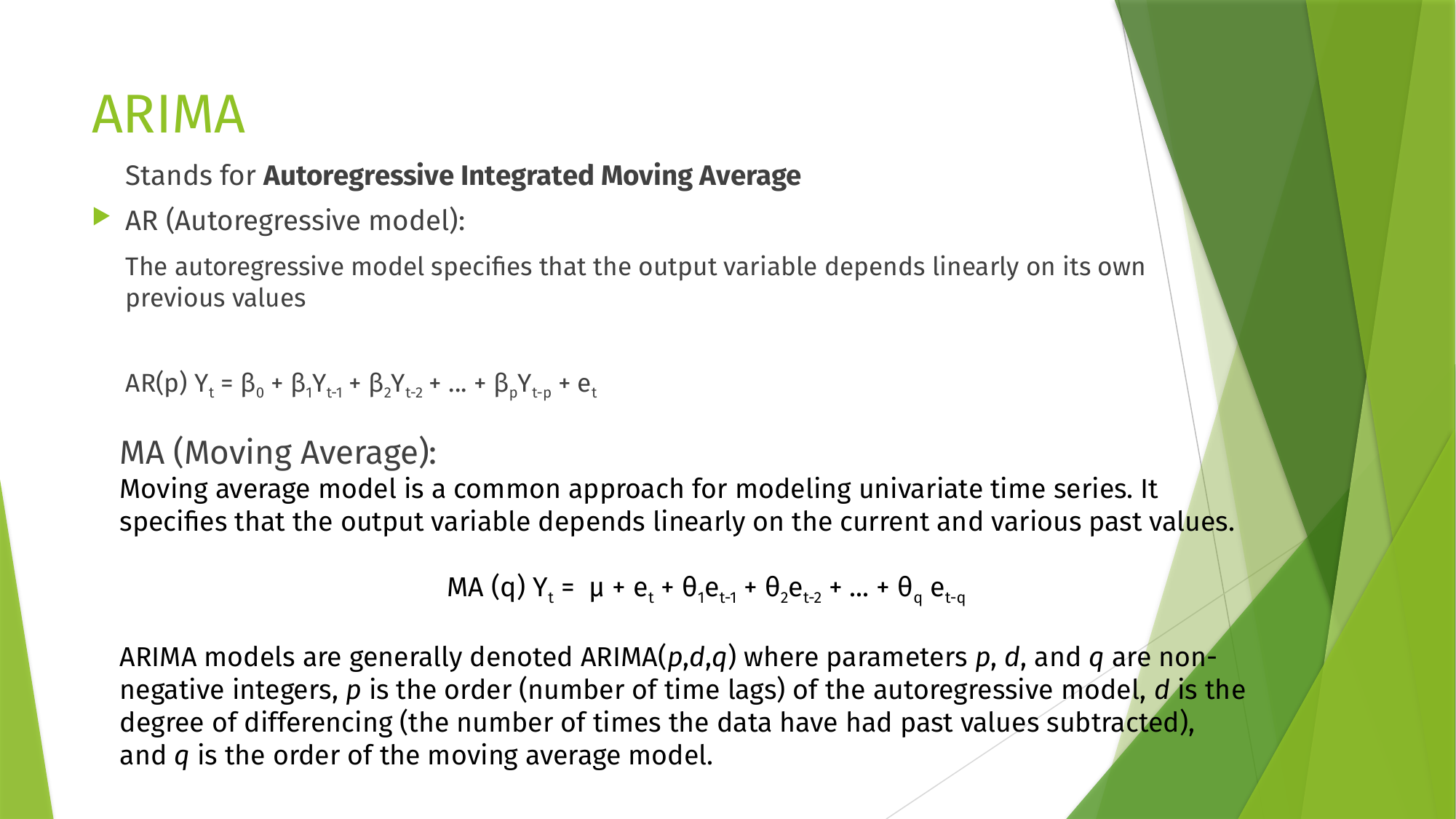

# ARIMA
	Stands for Autoregressive Integrated Moving Average
AR (Autoregressive model):
	The autoregressive model specifies that the output variable depends linearly on its own previous values

			AR(p) Yt = β0 + β1Yt-1 + β2Yt-2 + ... + βpYt-p + et

MA (Moving Average):
Moving average model is a common approach for modeling univariate time series. It specifies that the output variable depends linearly on the current and various past values.

			MA (q) Yt =  µ + et + θ1et-1 + θ2et-2 + ... + θq et-q

ARIMA models are generally denoted ARIMA(p,d,q) where parameters p, d, and q are non-negative integers, p is the order (number of time lags) of the autoregressive model, d is the degree of differencing (the number of times the data have had past values subtracted), and q is the order of the moving average model.